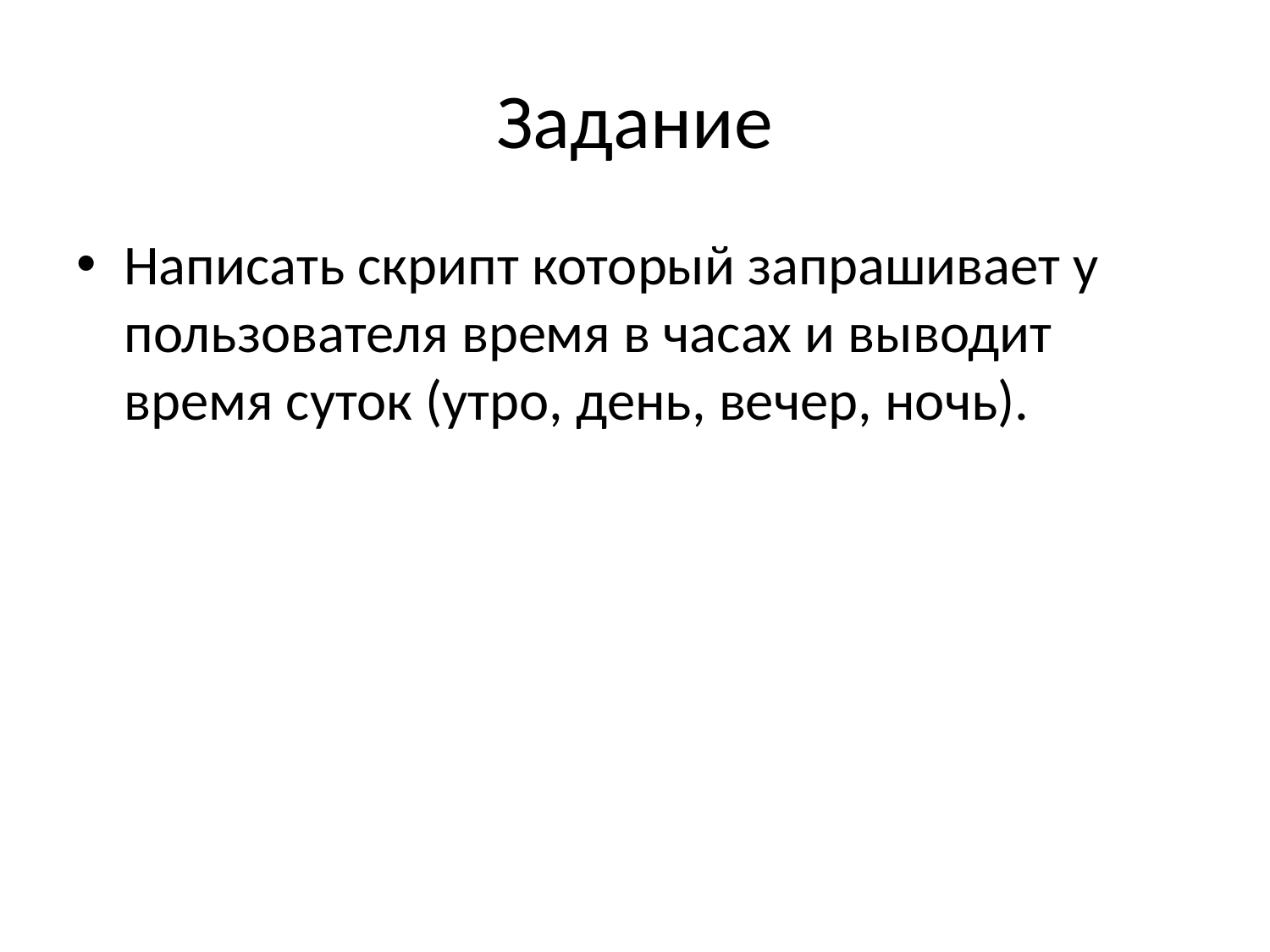

# Задание
Написать скрипт который запрашивает у пользователя время в часах и выводит время суток (утро, день, вечер, ночь).